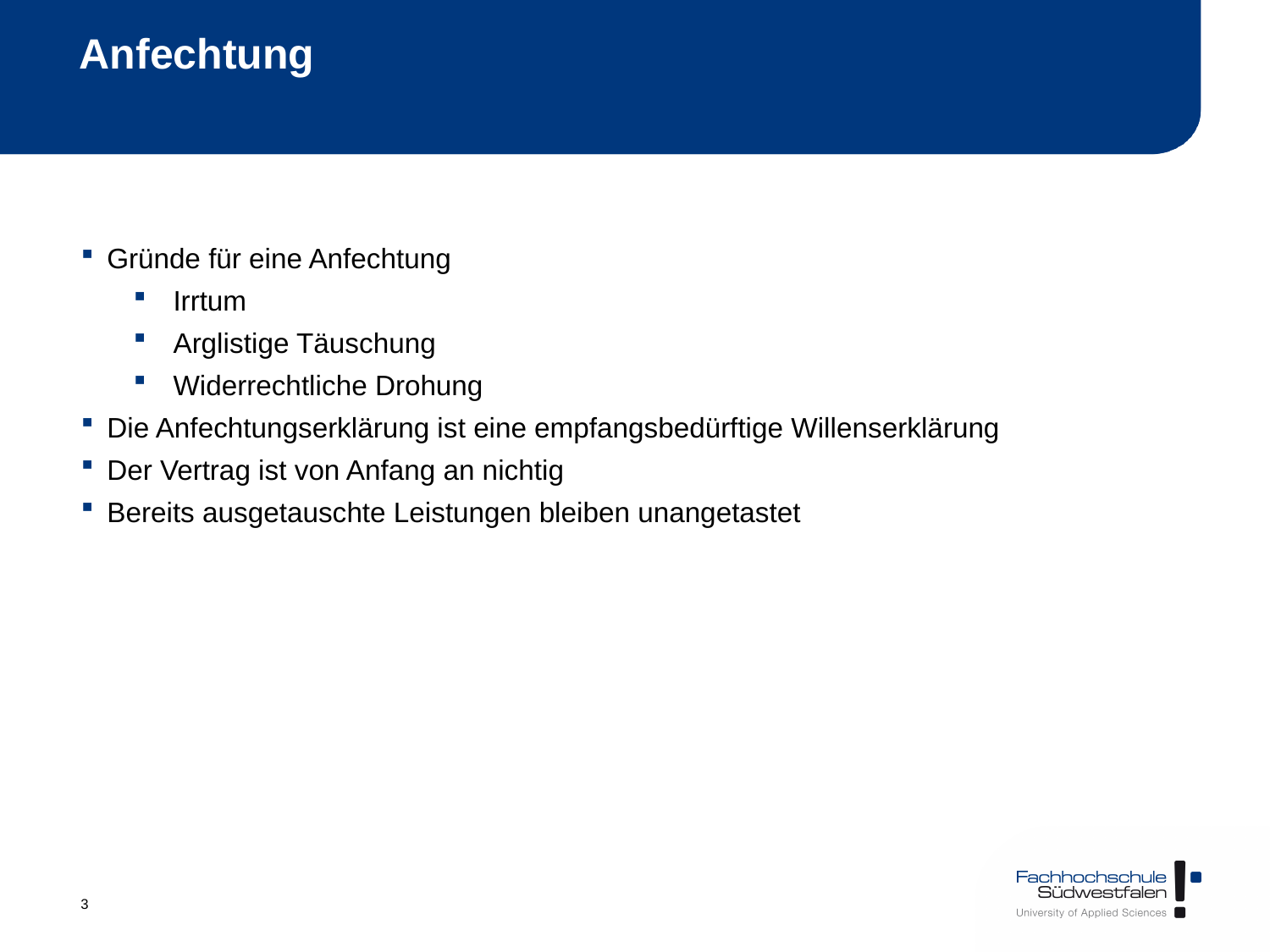

# Anfechtung

Gründe für eine Anfechtung
Irrtum
Arglistige Täuschung
Widerrechtliche Drohung
Die Anfechtungserklärung ist eine empfangsbedürftige Willenserklärung
Der Vertrag ist von Anfang an nichtig
Bereits ausgetauschte Leistungen bleiben unangetastet